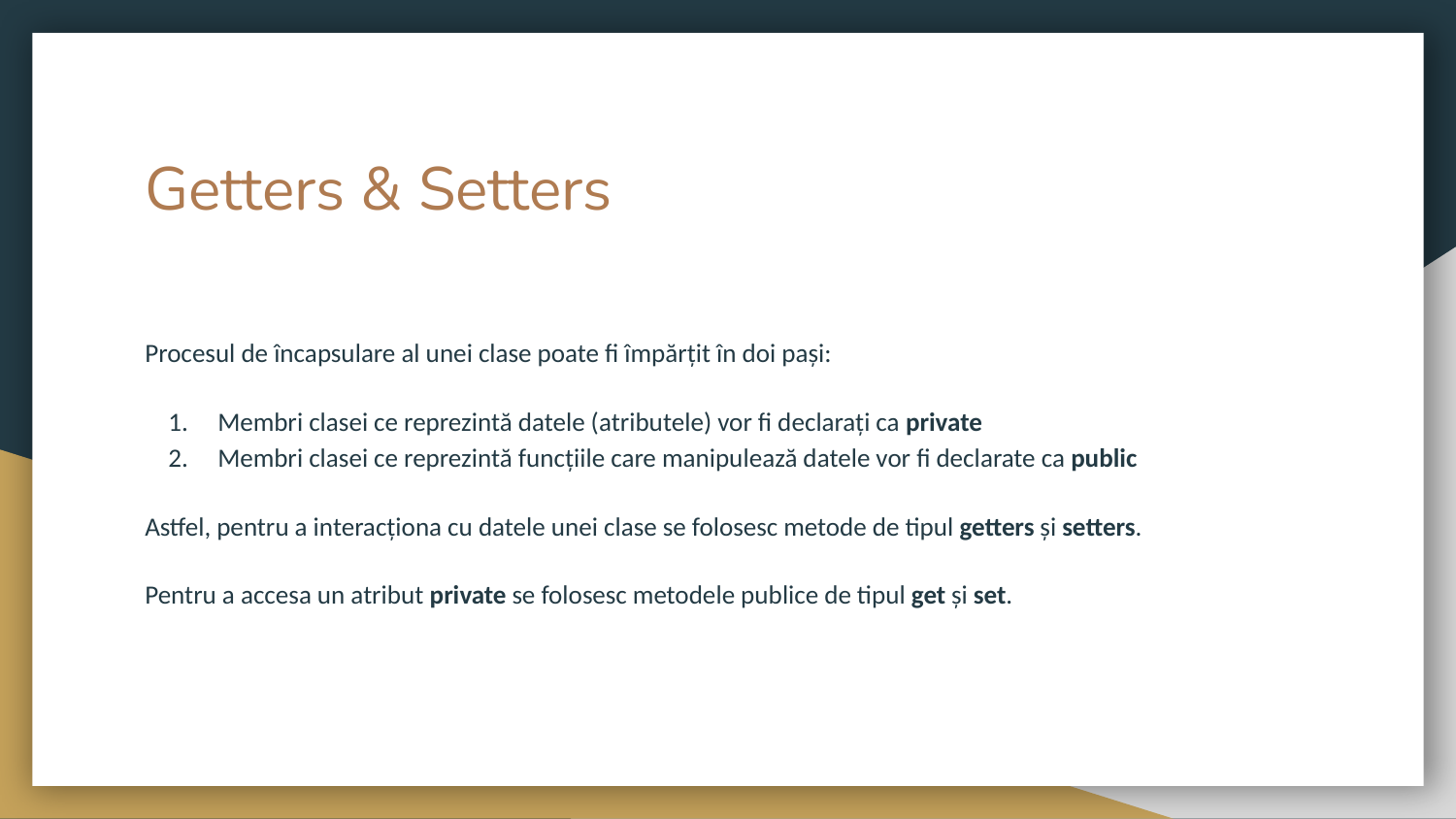

# Getters & Setters
Procesul de încapsulare al unei clase poate fi împărțit în doi pași:
Membri clasei ce reprezintă datele (atributele) vor fi declarați ca private
Membri clasei ce reprezintă funcțiile care manipulează datele vor fi declarate ca public
Astfel, pentru a interacționa cu datele unei clase se folosesc metode de tipul getters și setters.
Pentru a accesa un atribut private se folosesc metodele publice de tipul get și set.